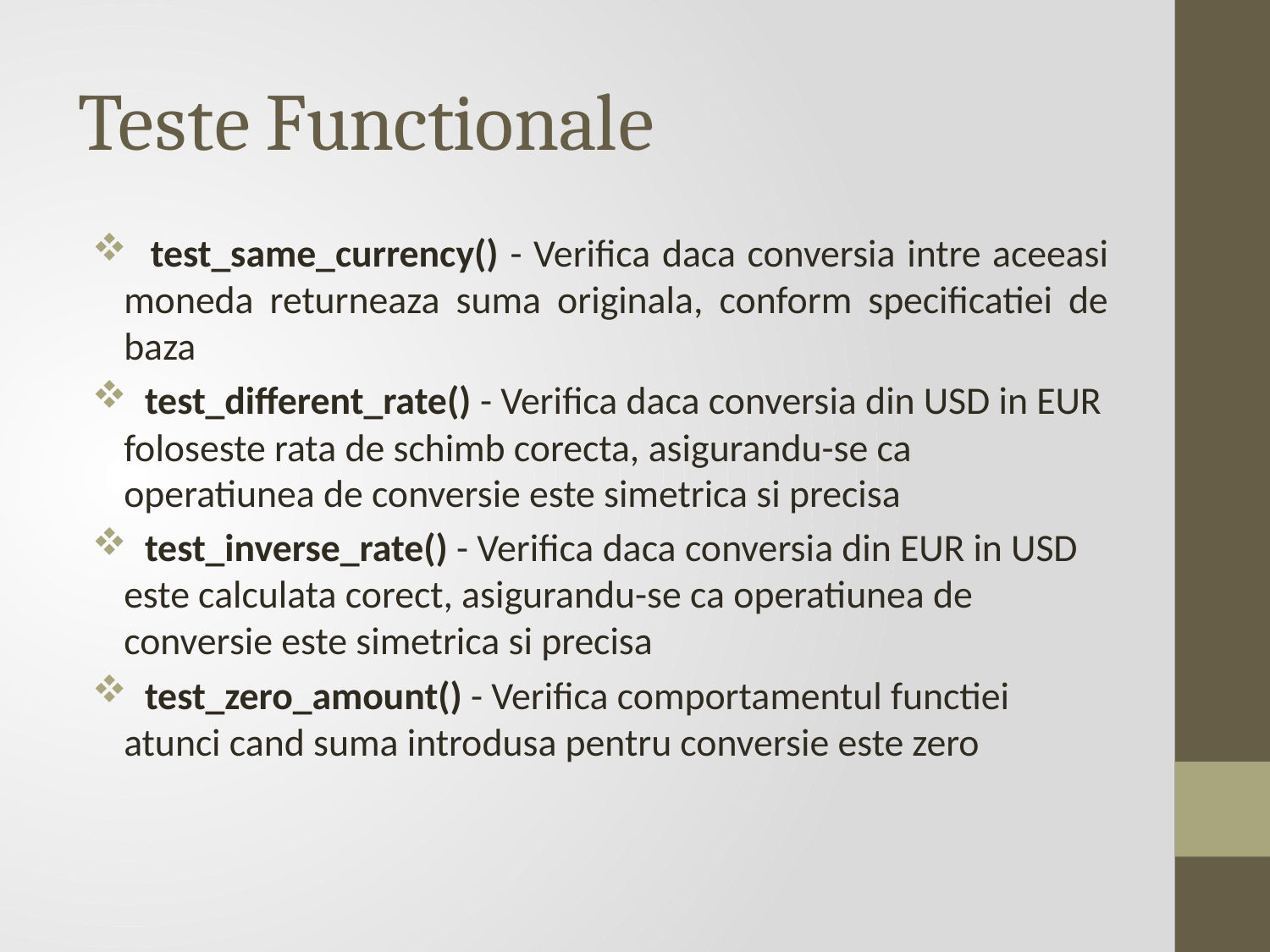

# Teste Functionale
  test_same_currency() - Verifica daca conversia intre aceeasi moneda returneaza suma originala, conform specificatiei de baza
  test_different_rate() - Verifica daca conversia din USD in EUR foloseste rata de schimb corecta, asigurandu-se ca operatiunea de conversie este simetrica si precisa
  test_inverse_rate() - Verifica daca conversia din EUR in USD este calculata corect, asigurandu-se ca operatiunea de conversie este simetrica si precisa
  test_zero_amount() - Verifica comportamentul functiei atunci cand suma introdusa pentru conversie este zero